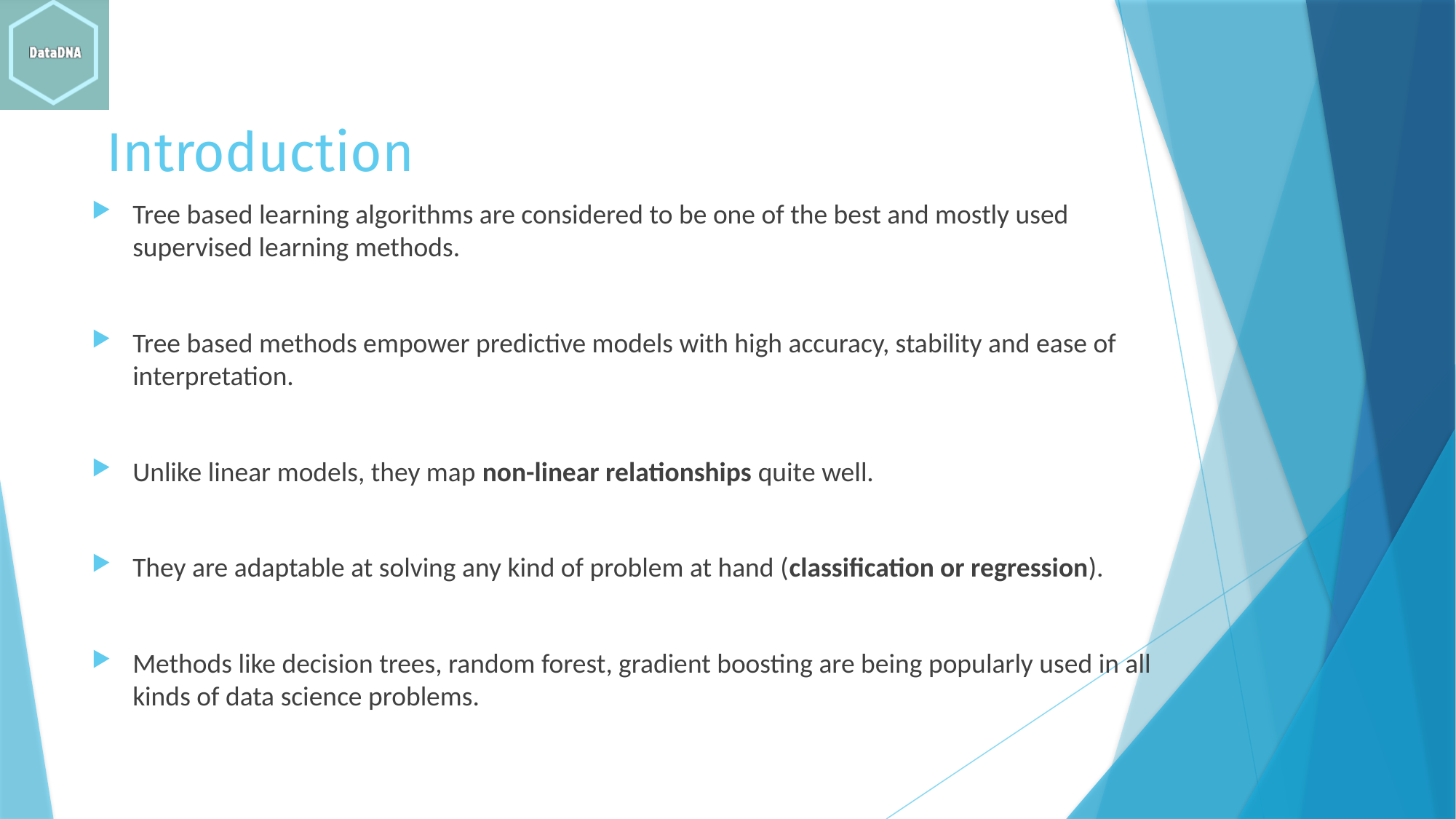

# Introduction
Tree based learning algorithms are considered to be one of the best and mostly used supervised learning methods.

Tree based methods empower predictive models with high accuracy, stability and ease of interpretation.

Unlike linear models, they map non-linear relationships quite well.

They are adaptable at solving any kind of problem at hand (classification or regression).

Methods like decision trees, random forest, gradient boosting are being popularly used in all kinds of data science problems.